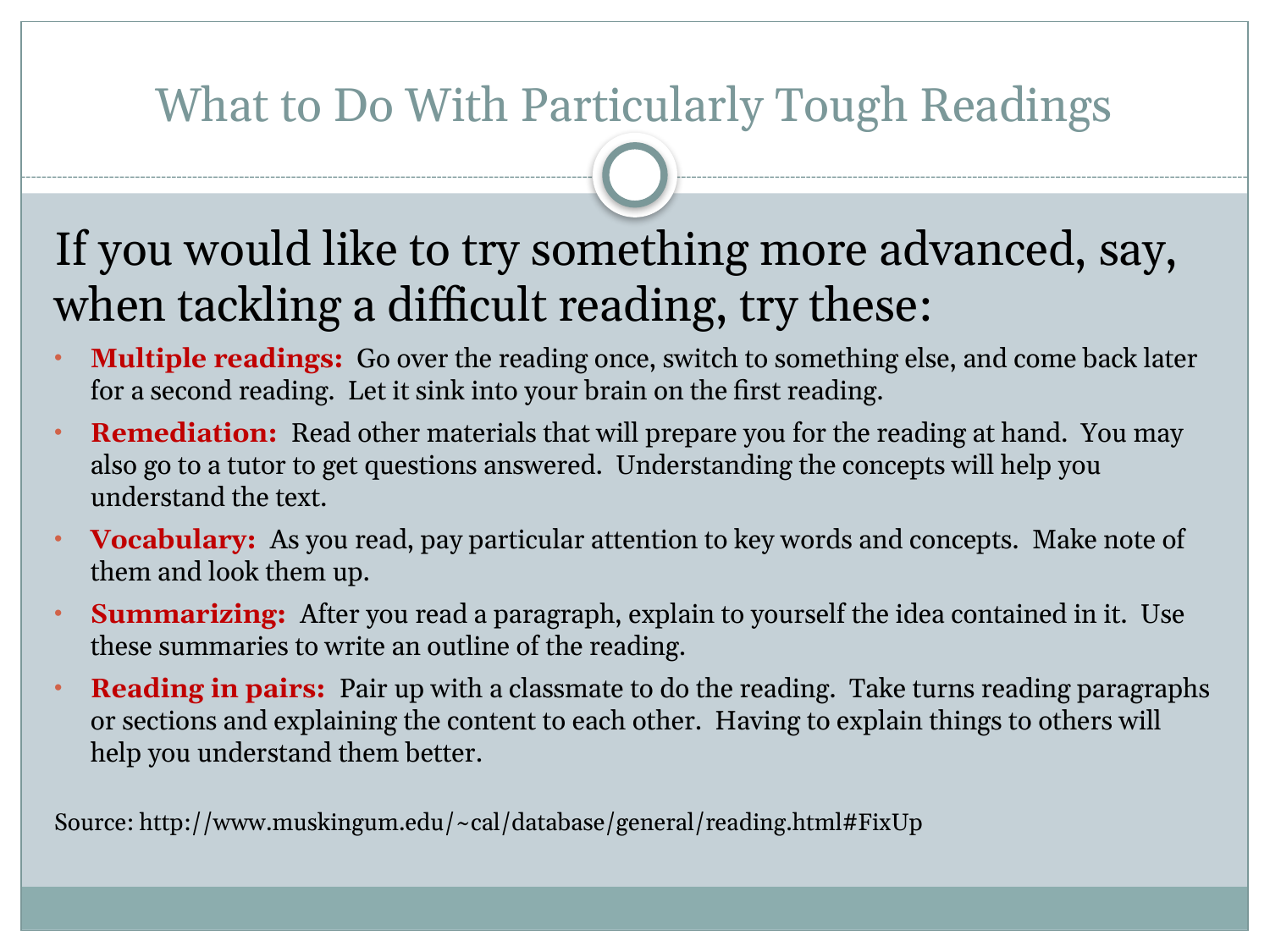

# What to Do With Particularly Tough Readings
If you would like to try something more advanced, say, when tackling a difficult reading, try these:
Multiple readings:  Go over the reading once, switch to something else, and come back later for a second reading.  Let it sink into your brain on the first reading.
Remediation:  Read other materials that will prepare you for the reading at hand.  You may also go to a tutor to get questions answered.  Understanding the concepts will help you understand the text.
Vocabulary:  As you read, pay particular attention to key words and concepts.  Make note of them and look them up.
Summarizing:  After you read a paragraph, explain to yourself the idea contained in it.  Use these summaries to write an outline of the reading.
Reading in pairs:  Pair up with a classmate to do the reading.  Take turns reading paragraphs or sections and explaining the content to each other.  Having to explain things to others will help you understand them better.

Source: http://www.muskingum.edu/~cal/database/general/reading.html#FixUp